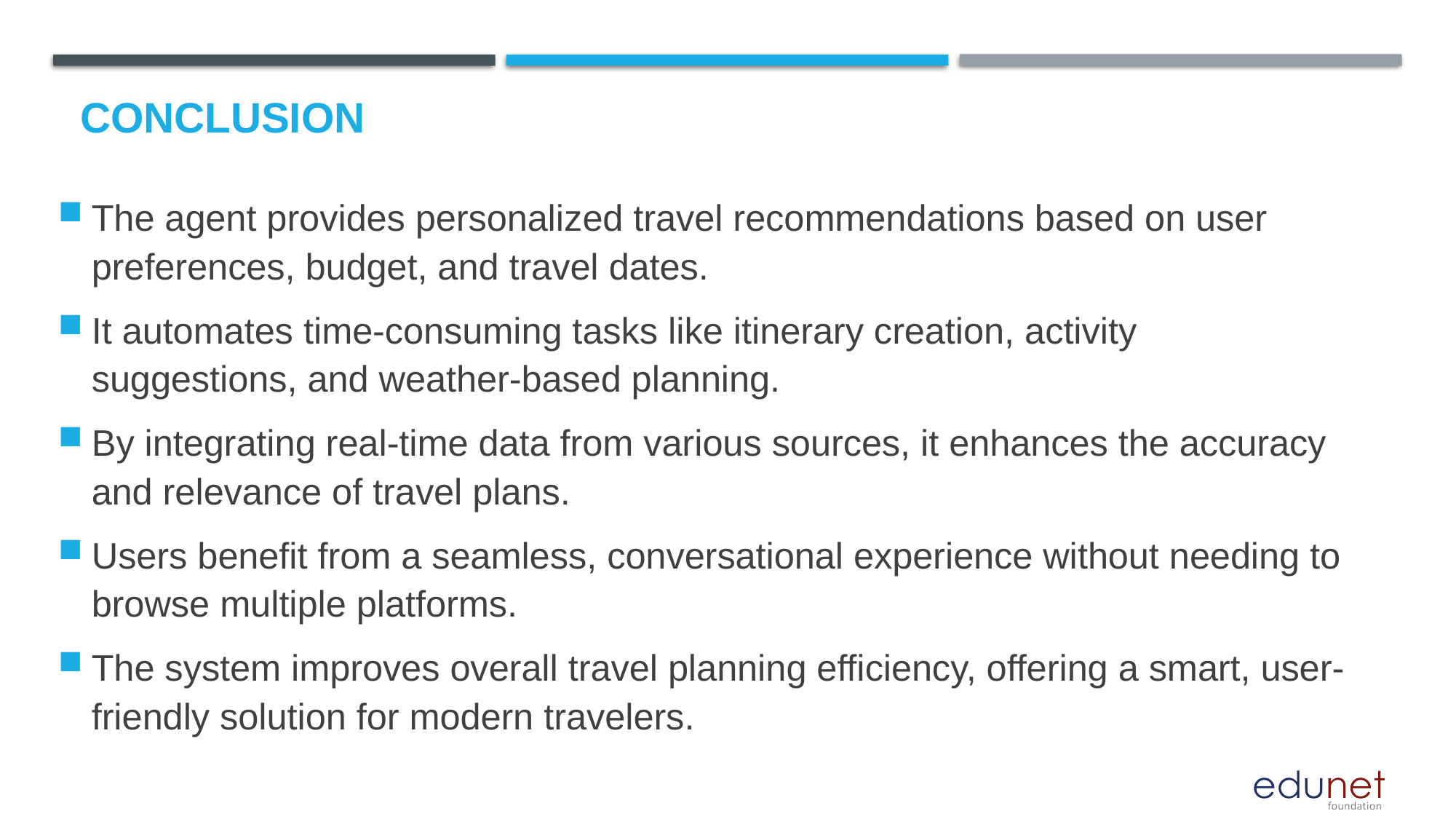

# Conclusion
The agent provides personalized travel recommendations based on user preferences, budget, and travel dates.
It automates time-consuming tasks like itinerary creation, activity suggestions, and weather-based planning.
By integrating real-time data from various sources, it enhances the accuracy and relevance of travel plans.
Users benefit from a seamless, conversational experience without needing to browse multiple platforms.
The system improves overall travel planning efficiency, offering a smart, user-friendly solution for modern travelers.